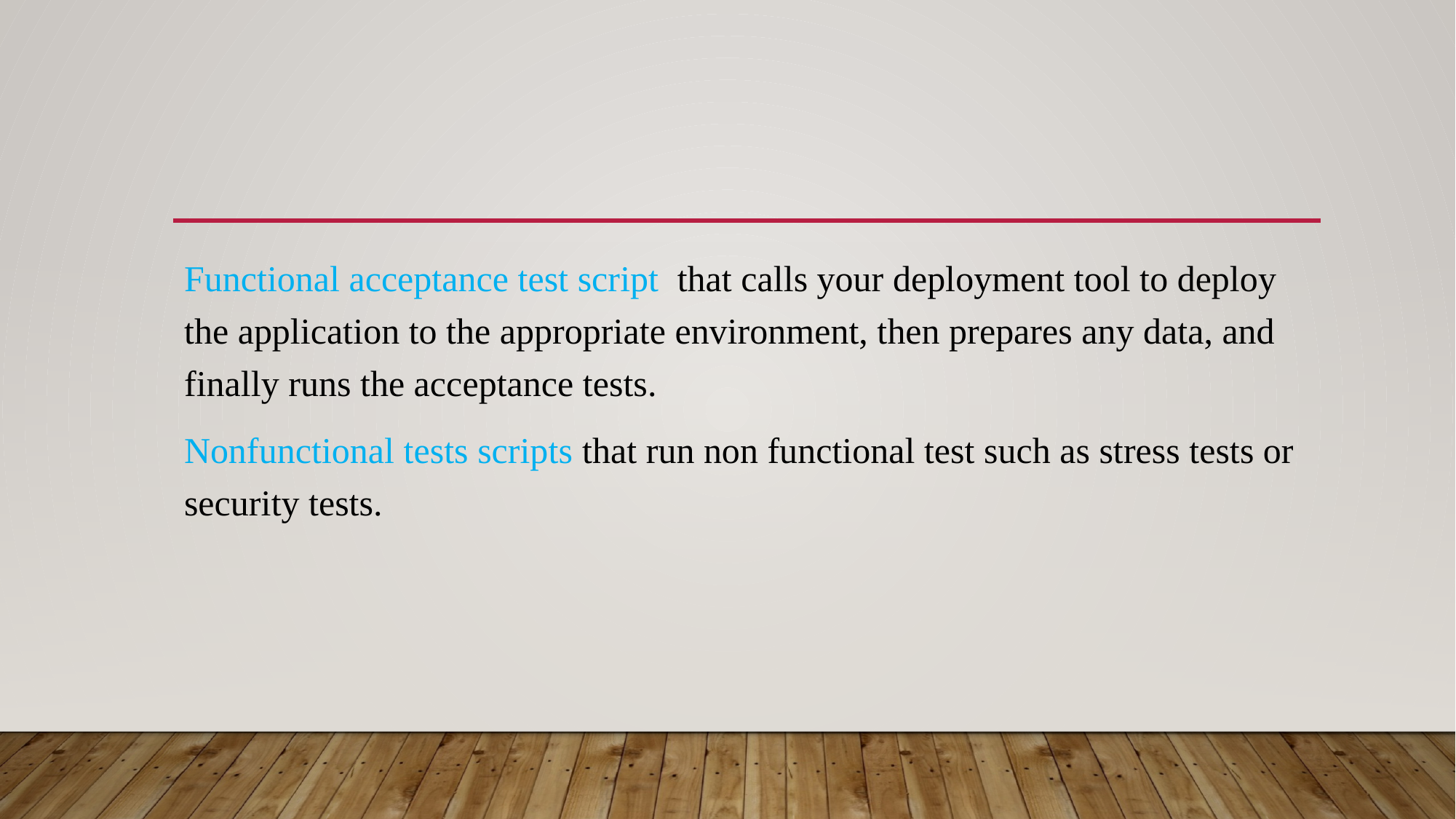

#
Functional acceptance test script  that calls your deployment tool to deploy the application to the appropriate environment, then prepares any data, and finally runs the acceptance tests.
Nonfunctional tests scripts that run non functional test such as stress tests or security tests.